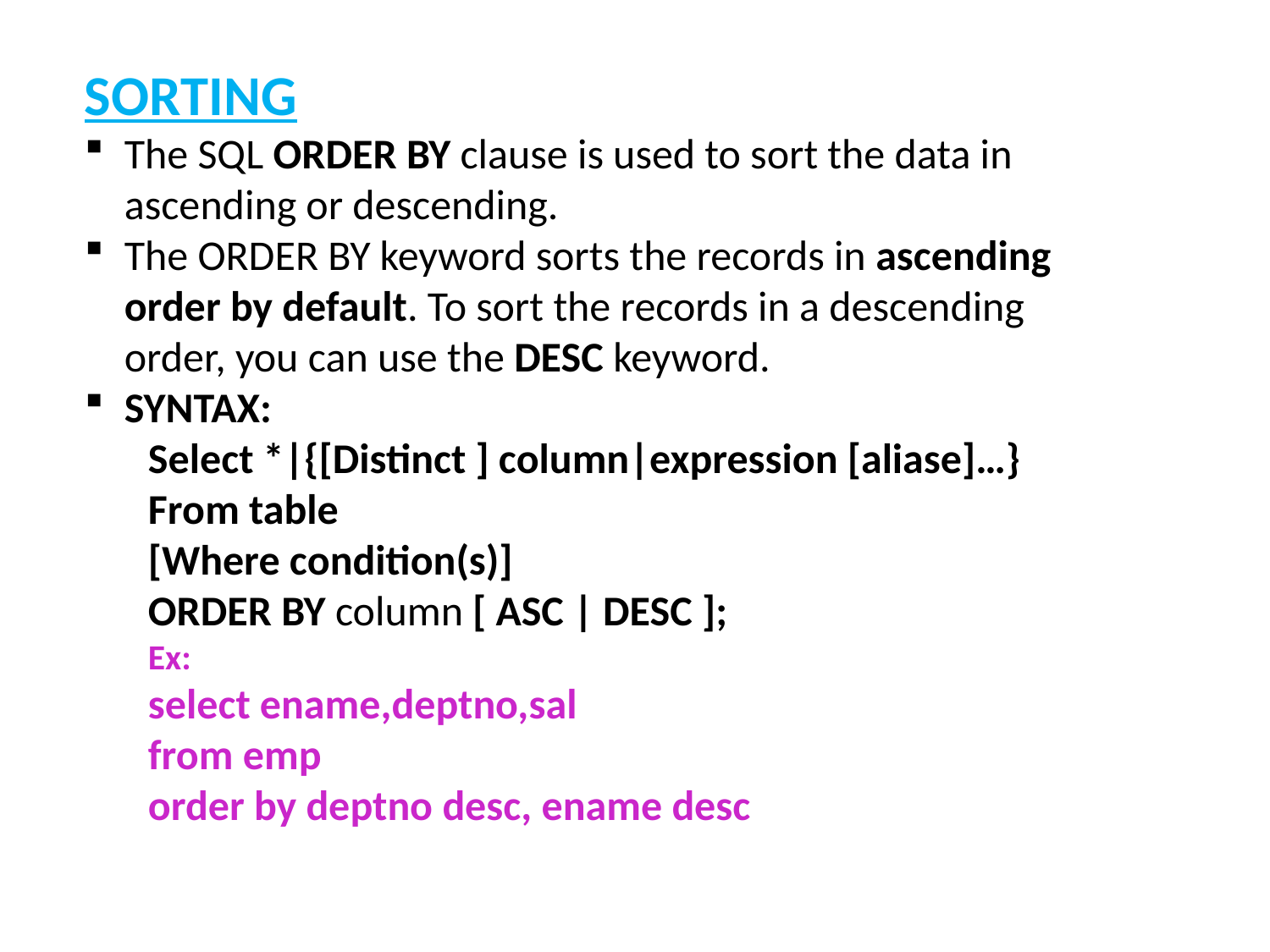

SORTING
The SQL ORDER BY clause is used to sort the data in ascending or descending.
The ORDER BY keyword sorts the records in ascending order by default. To sort the records in a descending order, you can use the DESC keyword.
SYNTAX:
Select *|{[Distinct ] column|expression [aliase]…}
From table
[Where condition(s)]
ORDER BY column [ ASC | DESC ];
Ex:
select ename,deptno,sal
from emp
order by deptno desc, ename desc